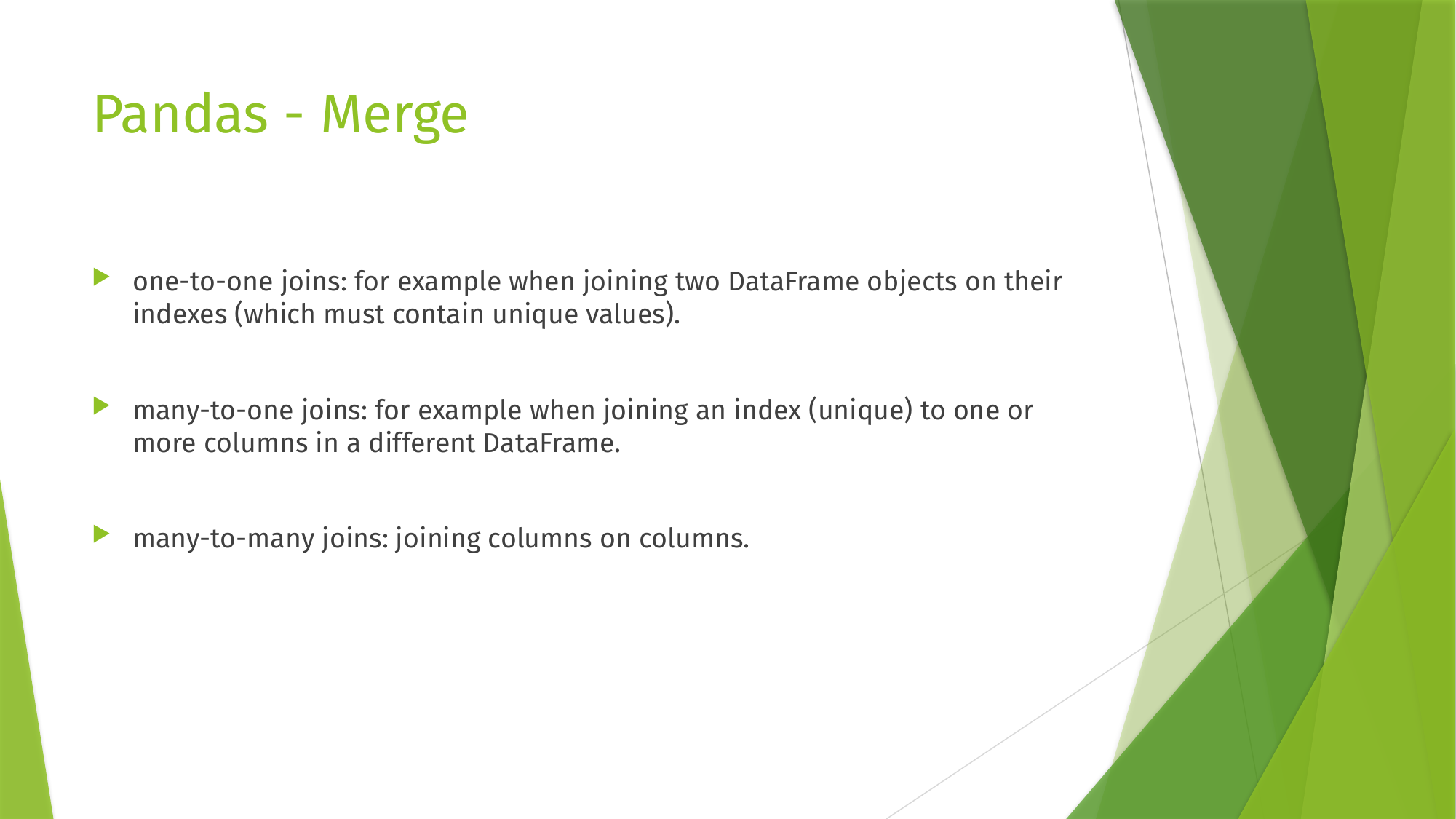

# Pandas - Merge
one-to-one joins: for example when joining two DataFrame objects on their indexes (which must contain unique values).

many-to-one joins: for example when joining an index (unique) to one or more columns in a different DataFrame.

many-to-many joins: joining columns on columns.